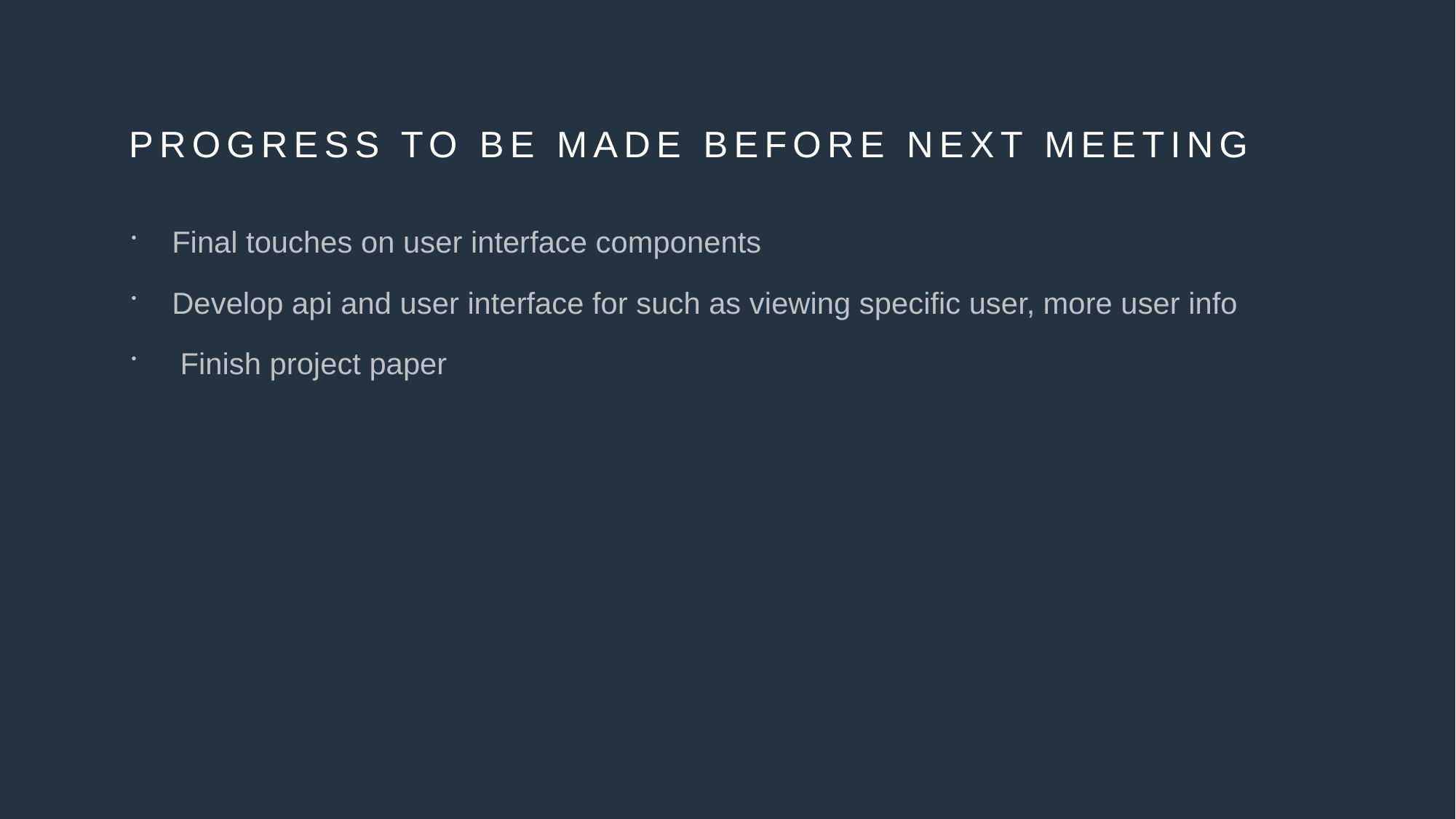

# Progress to be made before next meeting
Final touches on user interface components
Develop api and user interface for such as viewing specific user, more user info
 Finish project paper